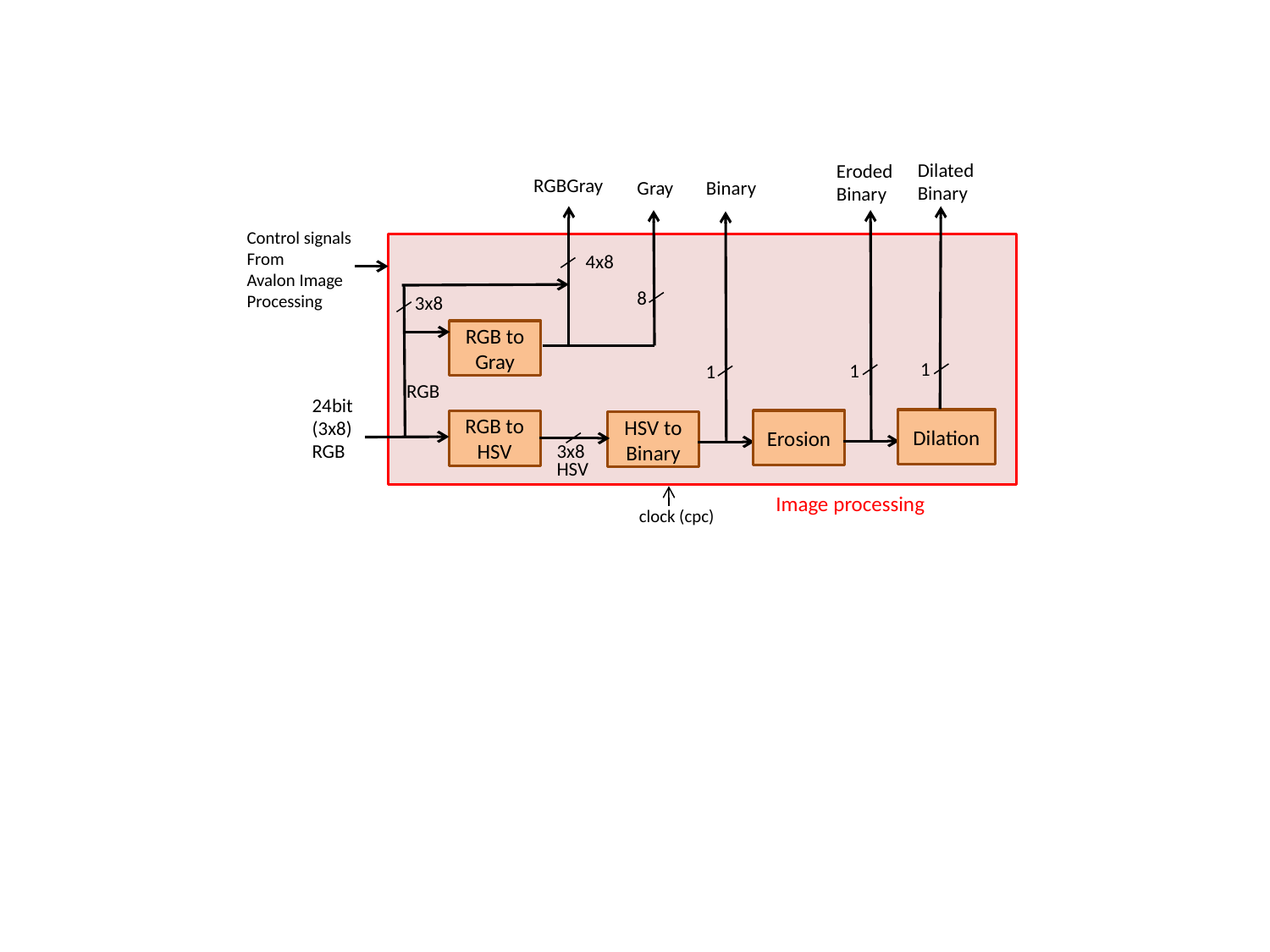

Dilated
Binary
Eroded
Binary
RGBGray
Binary
Gray
Control signals
From
Avalon Image Processing

4x8
8
3x8
RGB to Gray
1
1
1
RGB
24bit
(3x8)
RGB
Dilation
Erosion
RGB to HSV
HSV to Binary
3x8
HSV
Image processing
clock (cpc)